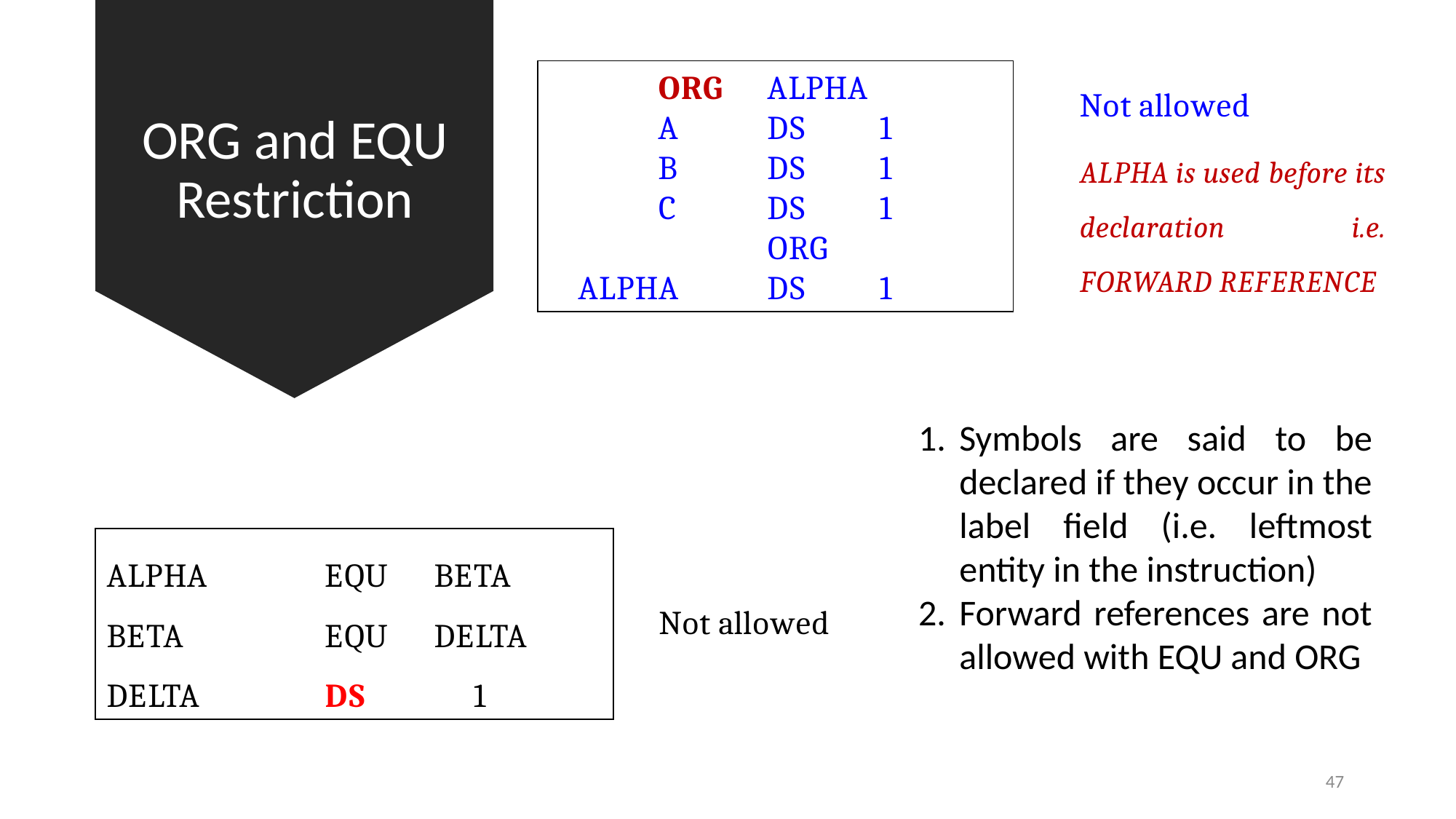

# ORG and EQU Restriction
	ORG	ALPHA
	A	DS	1
	B	DS	1
	C	DS	1
		ORG
    ALPHA	DS	1
Not allowed
ALPHA is used before its declaration i.e. FORWARD REFERENCE
Symbols are said to be declared if they occur in the label field (i.e. leftmost entity in the instruction)
Forward references are not allowed with EQU and ORG
ALPHA		EQU	BETA
BETA		EQU 	DELTA
DELTA		DS	     1
Not allowed
47